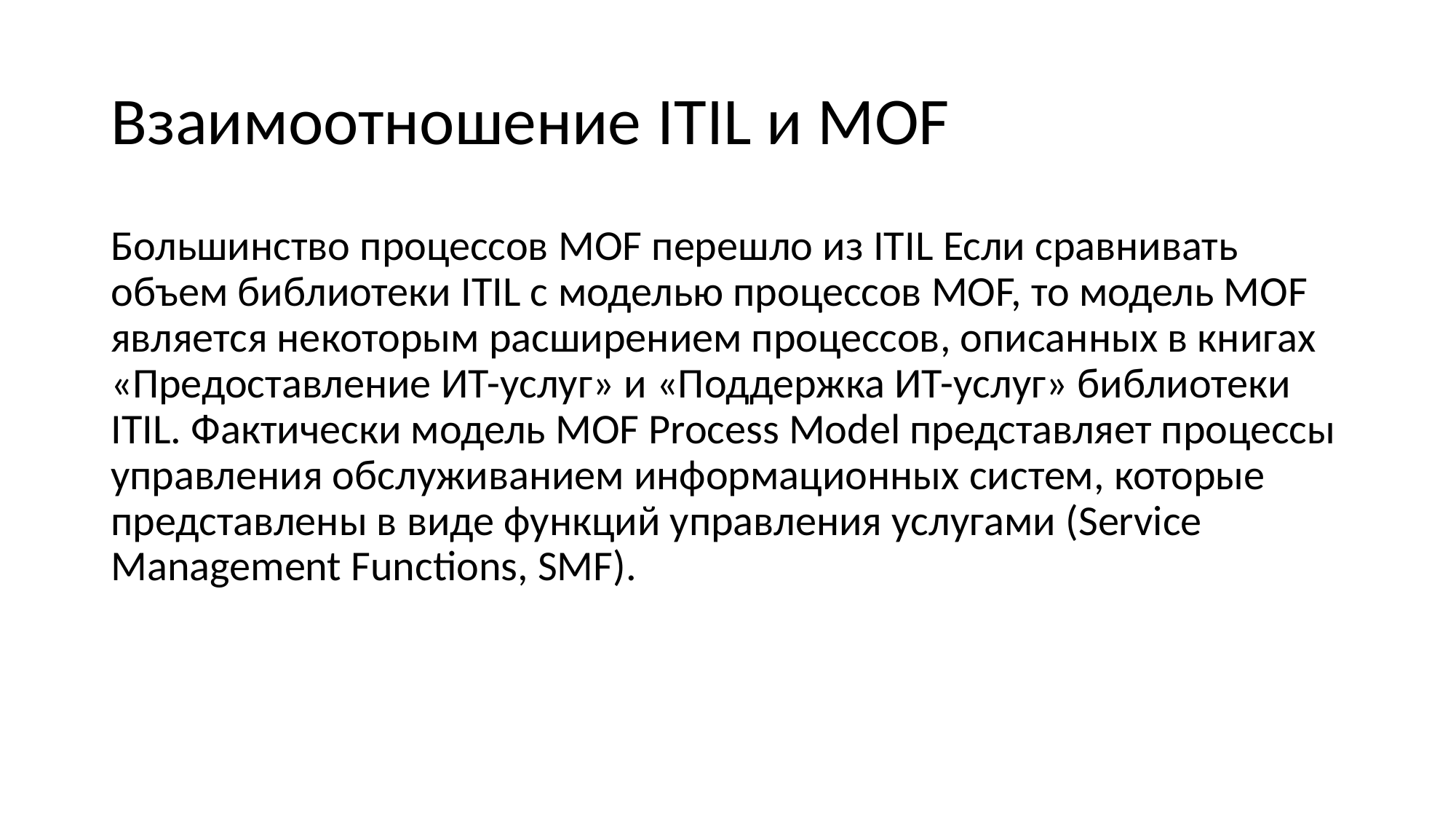

# Взаимоотношение ITIL и MOF
Большинство процессов MOF перешло из ITIL Если сравнивать объем библиотеки ITIL c моделью процессов MOF, то модель MOF является некоторым расширением процессов, описанных в книгах «Предоставление ИТ-услуг» и «Поддержка ИТ-услуг» библиотеки ITIL. Фактически модель MOF Process Model представляет процессы управления обслуживанием информационных систем, которые представлены в виде функций управления услугами (Service Management Functions, SMF).